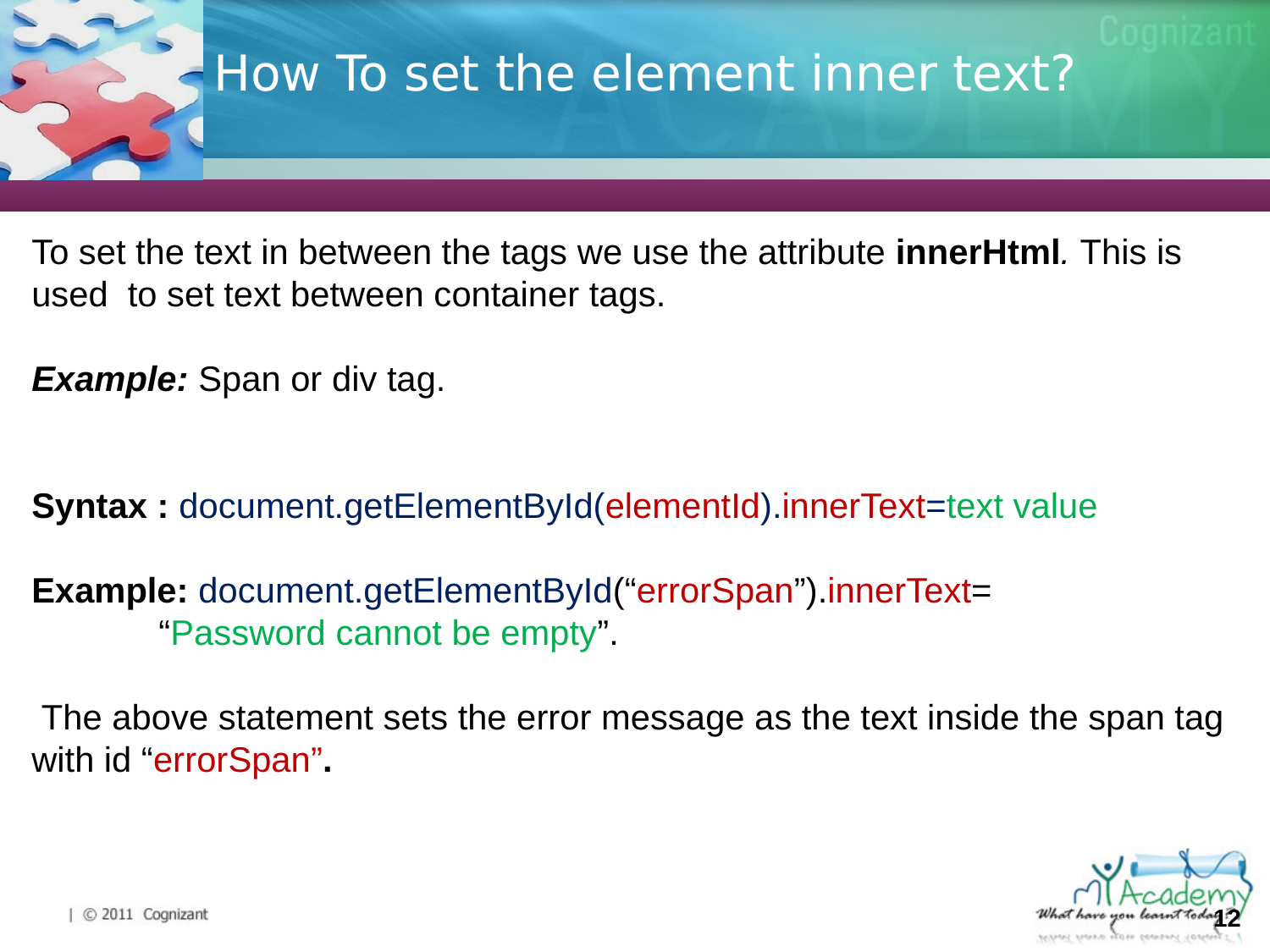

# How To set the element inner text?
To set the text in between the tags we use the attribute innerHtml. This is used  to set text between container tags.

Example: Span or div tag.

Syntax : document.getElementById(elementId).innerText=text value

Example: document.getElementById(“errorSpan”).innerText=
	“Password cannot be empty”.

 The above statement sets the error message as the text inside the span tag with id “errorSpan”.

12